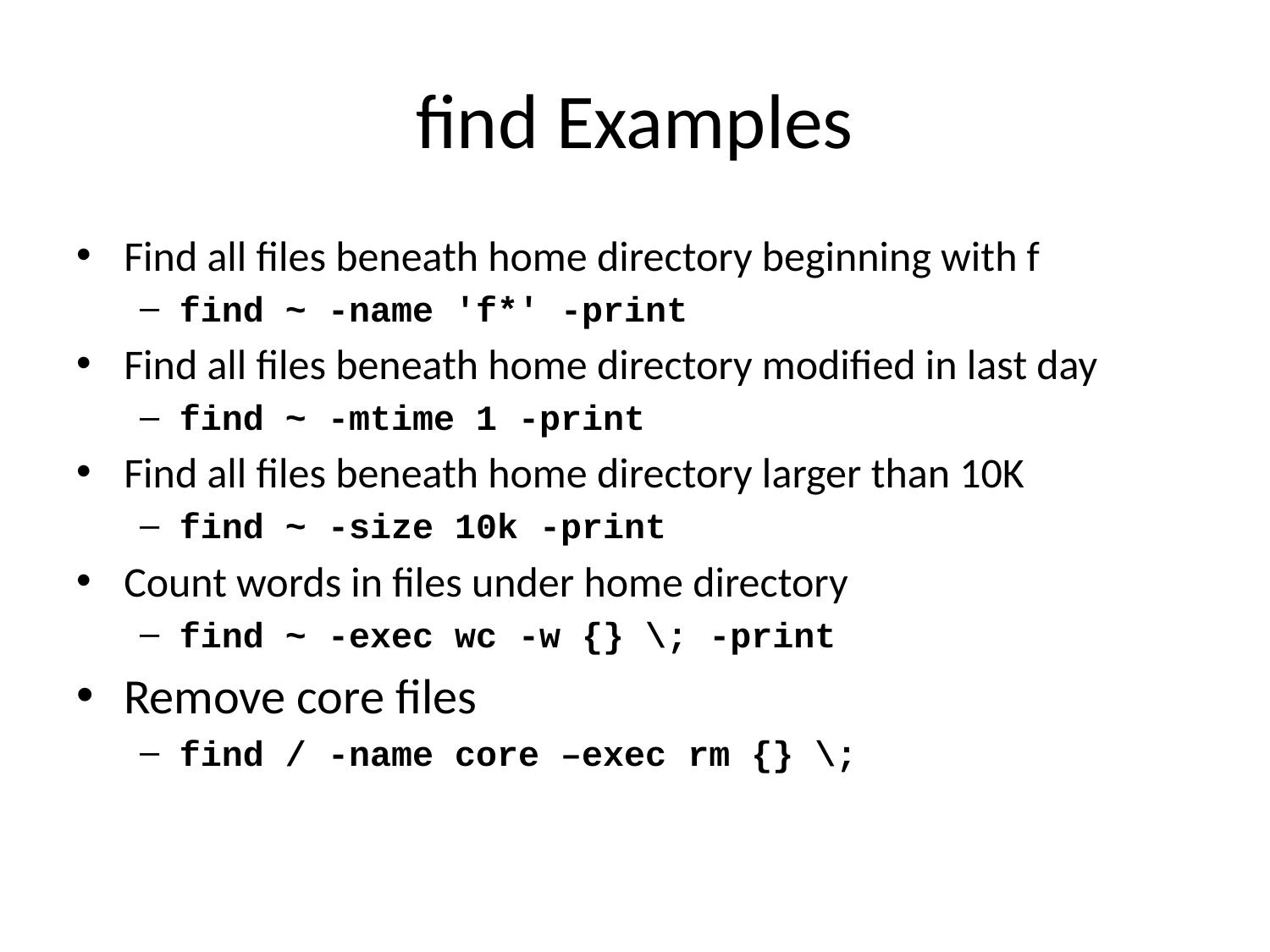

# find Examples
Find all files beneath home directory beginning with f
find ~ -name 'f*' -print
Find all files beneath home directory modified in last day
find ~ -mtime 1 -print
Find all files beneath home directory larger than 10K
find ~ -size 10k -print
Count words in files under home directory
find ~ -exec wc -w {} \; -print
Remove core files
find / -name core –exec rm {} \;